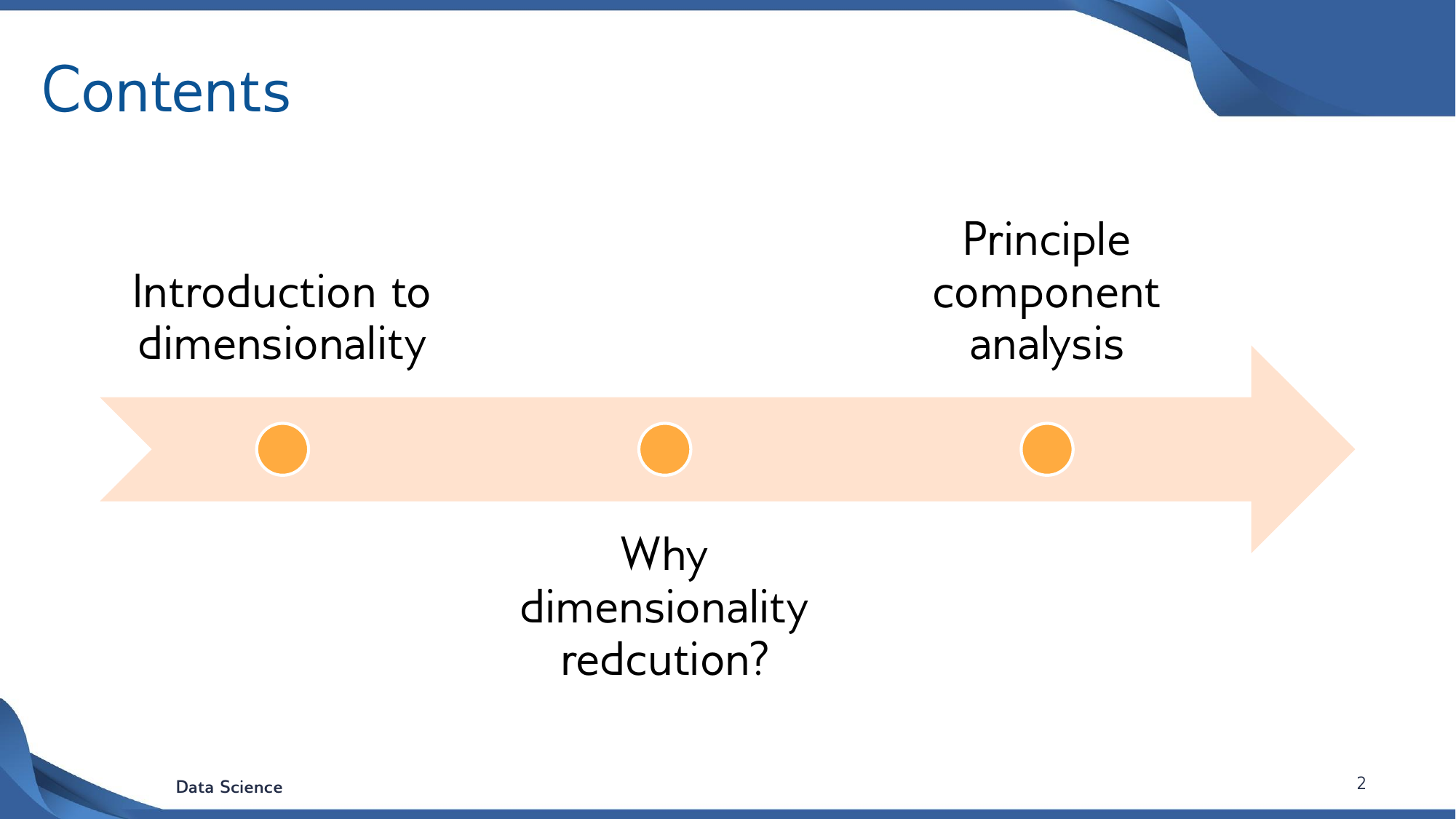

# Contents
Introduction to dimensionality
Why dimensionality redcution?
Principle component analysis